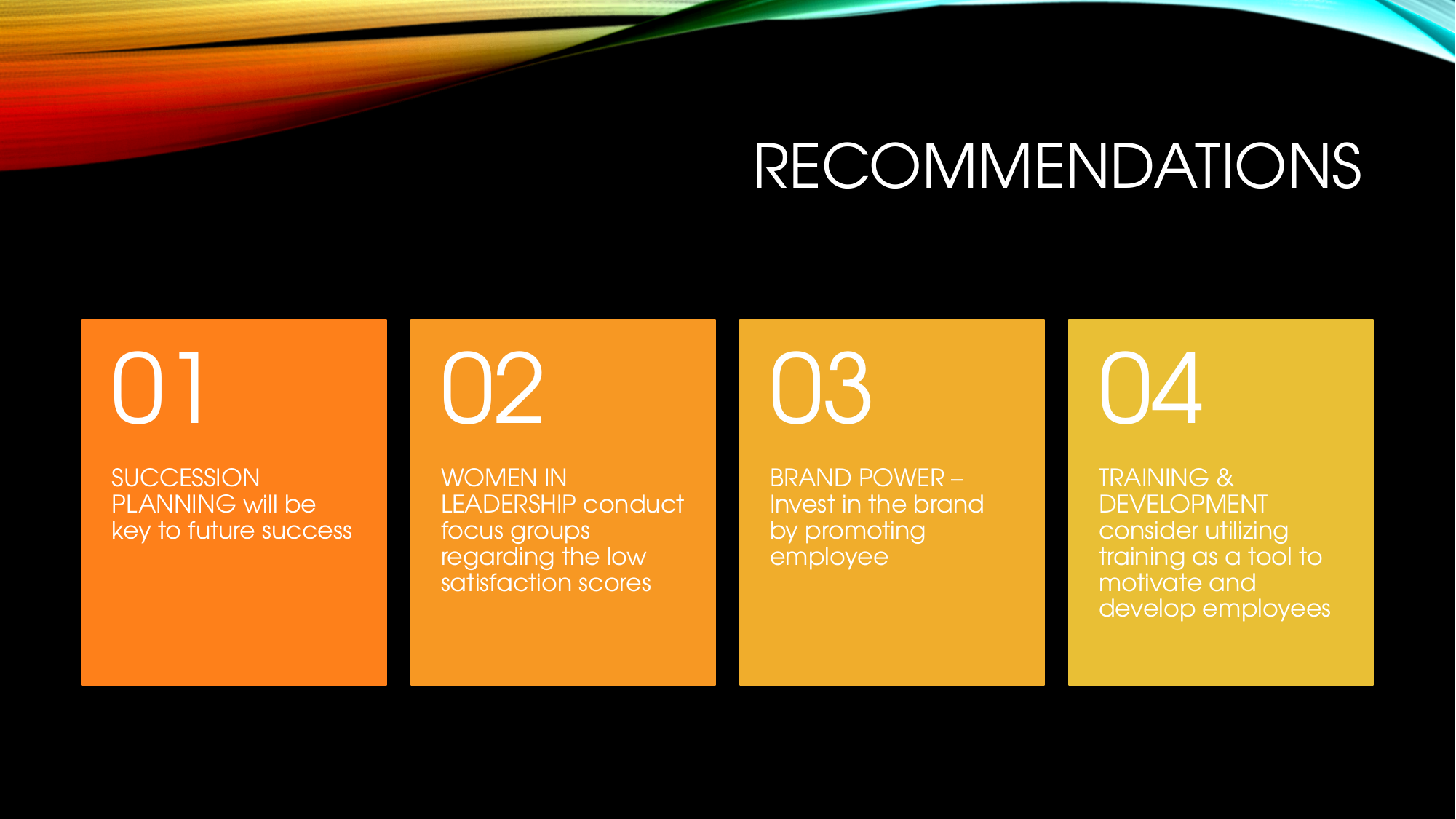

# recommendations
SUCCESSION PLANNING will be key to future success
01
WOMEN IN LEADERSHIP conduct focus groups regarding the low satisfaction scores
02
BRAND POWER – Invest in the brand by promoting employee
03
TRAINING & DEVELOPMENT consider utilizing training as a tool to motivate and develop employees
04